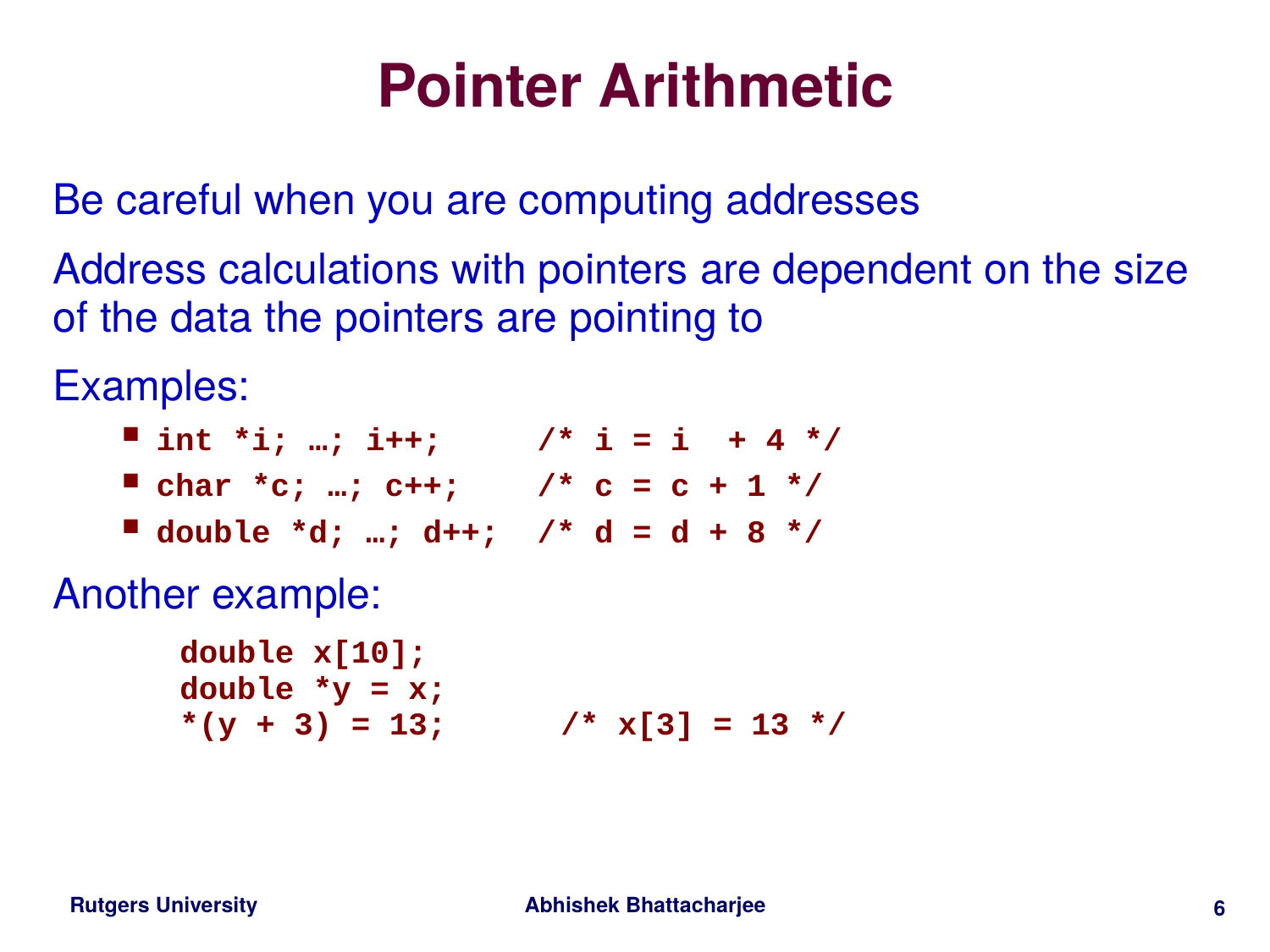

# Pointer Arithmetic
Be careful when you are computing addresses
Address calculations with pointers are dependent on the size of the data the pointers are pointing to
Examples:
int *i; …; i++;	/* i = i  + 4 */
char *c; …; c++; 	/* c = c + 1 */
double *d; …; d++;	/* d = d + 8 */
Another example:
	double x[10];
	double *y = x;
	*(y + 3) = 13;	/* x[3] = 13 */